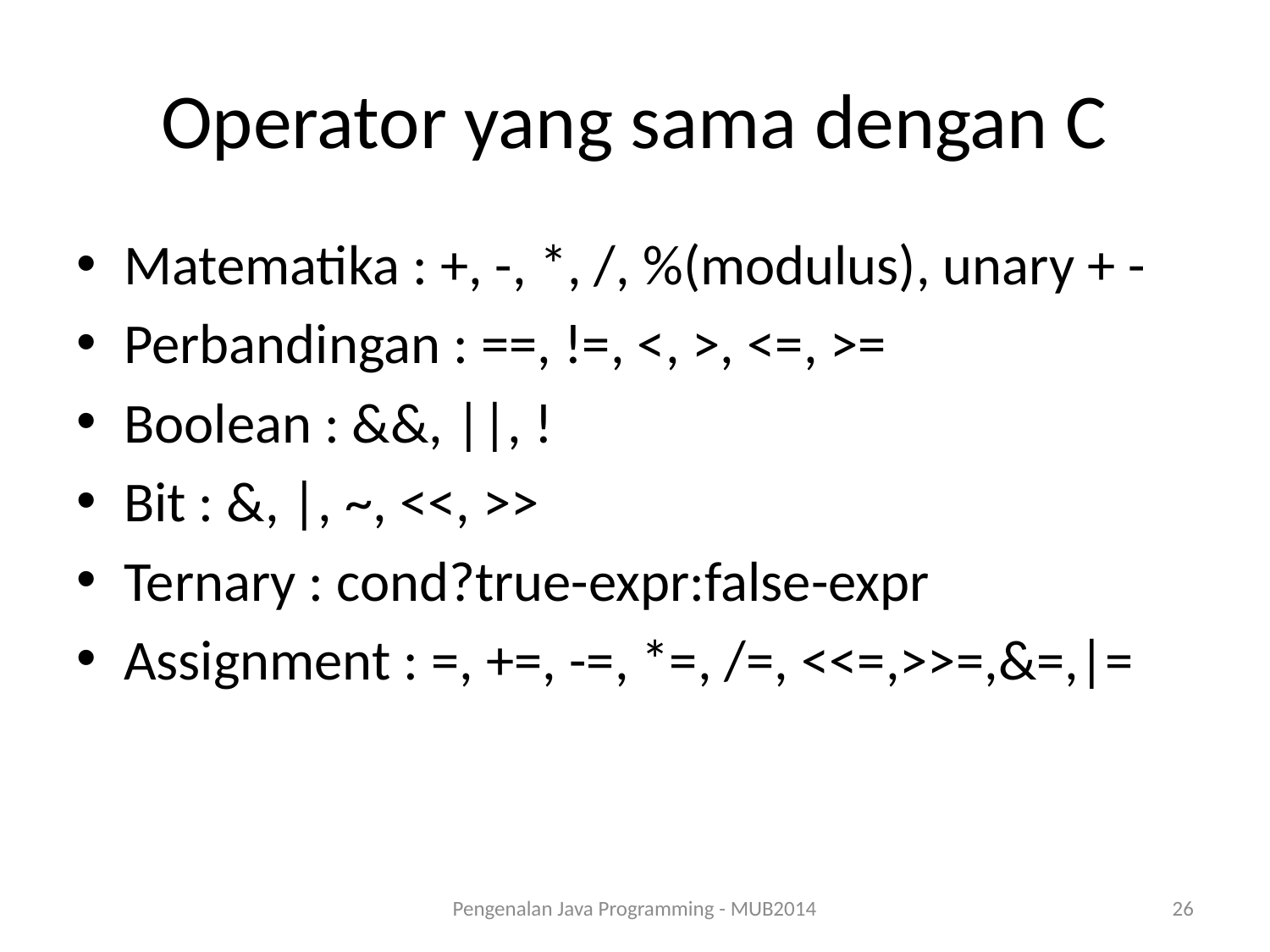

# Operator yang sama dengan C
Matematika : +, -, *, /, %(modulus), unary + -
Perbandingan : ==, !=, <, >, <=, >=
Boolean : &&, ||, !
Bit : &, |, ~, <<, >>
Ternary : cond?true-expr:false-expr
Assignment : =, +=, -=, *=, /=, <<=,>>=,&=,|=
Pengenalan Java Programming - MUB2014
26